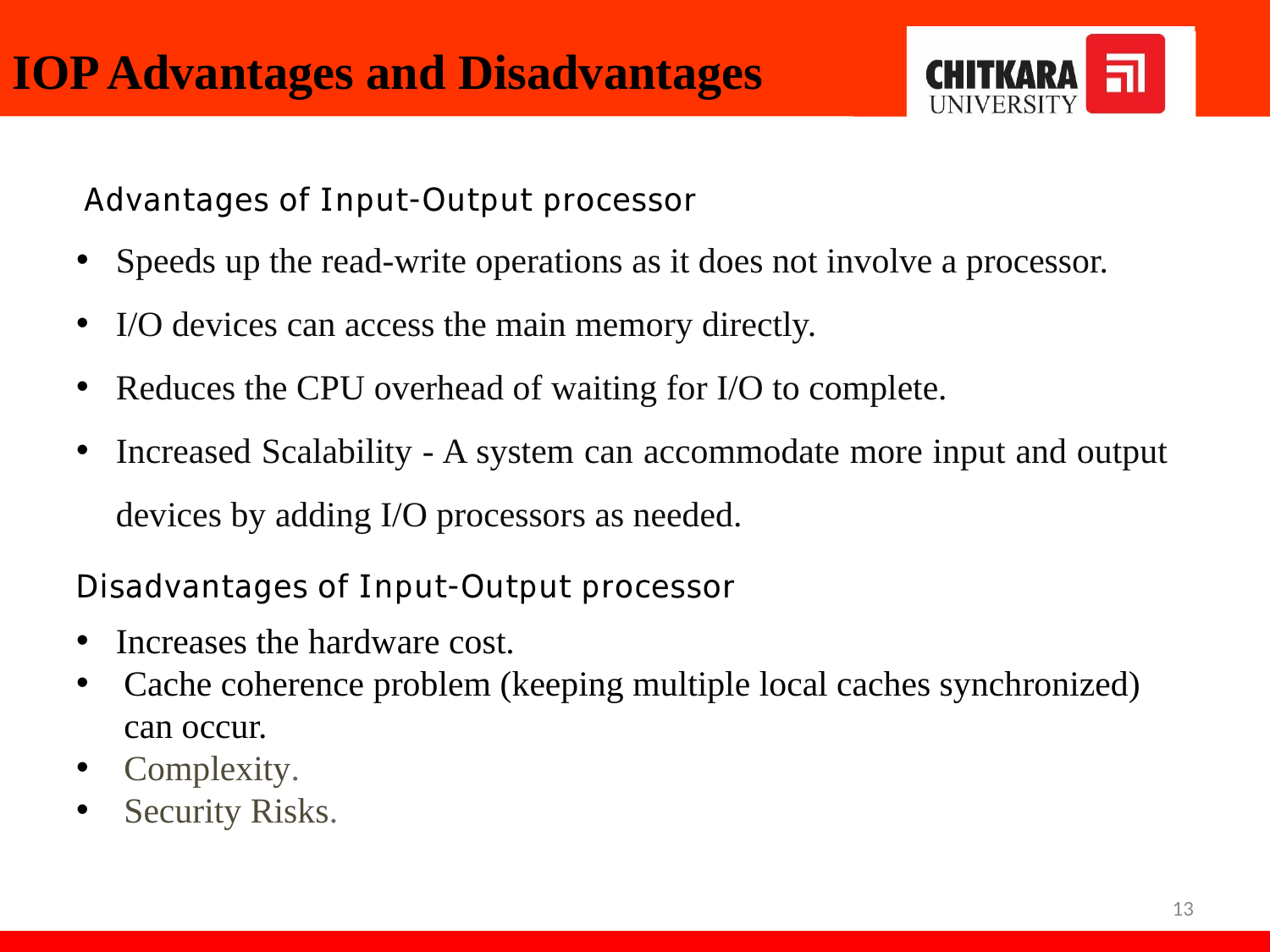

IOP Advantages and Disadvantages
Advantages of Input-Output processor

Speeds up the read-write operations as it does not involve a processor.
I/O devices can access the main memory directly.
Reduces the CPU overhead of waiting for I/O to complete.
Increased Scalability - A system can accommodate more input and output devices by adding I/O processors as needed.

Increases the hardware cost.
Cache coherence problem (keeping multiple local caches synchronized) can occur.
Complexity.
Security Risks.

Disadvantages of Input-Output processor

13